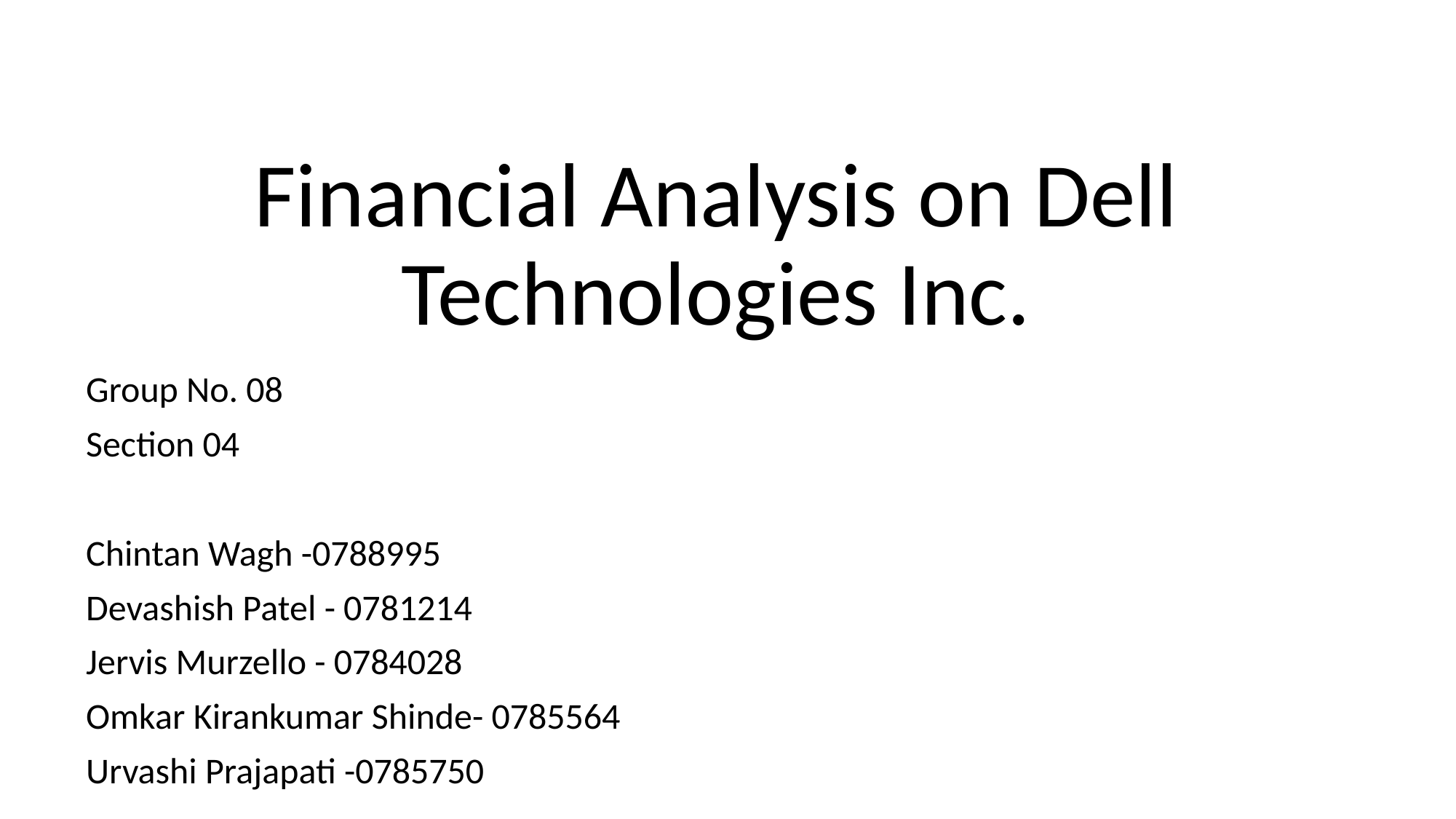

# Financial Analysis on Dell Technologies Inc.
Group No. 08
Section 04

Chintan Wagh -0788995
Devashish Patel - 0781214
Jervis Murzello - 0784028
Omkar Kirankumar Shinde- 0785564
Urvashi Prajapati -0785750